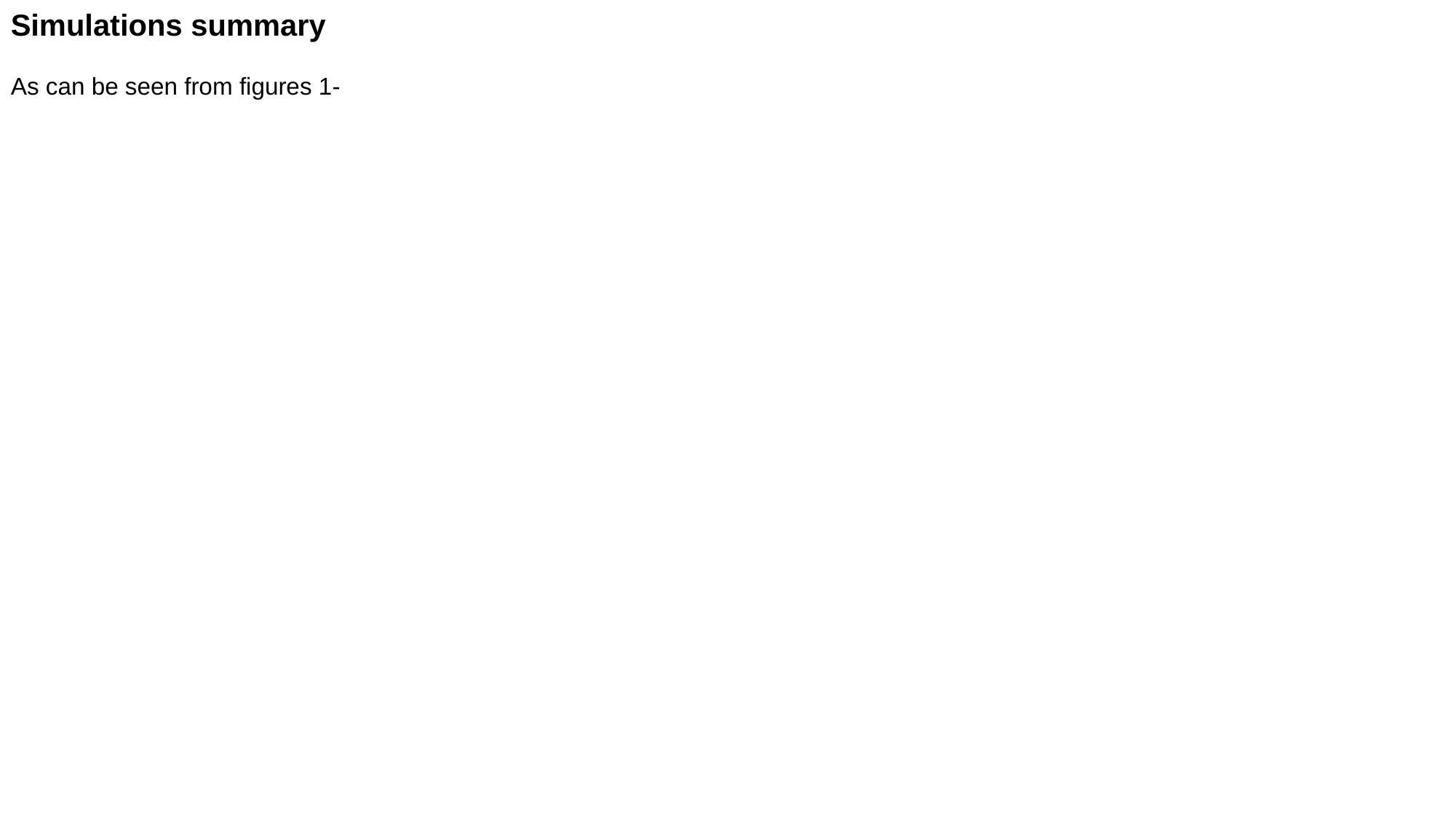

Simulations summary

As can be seen from figures 1-